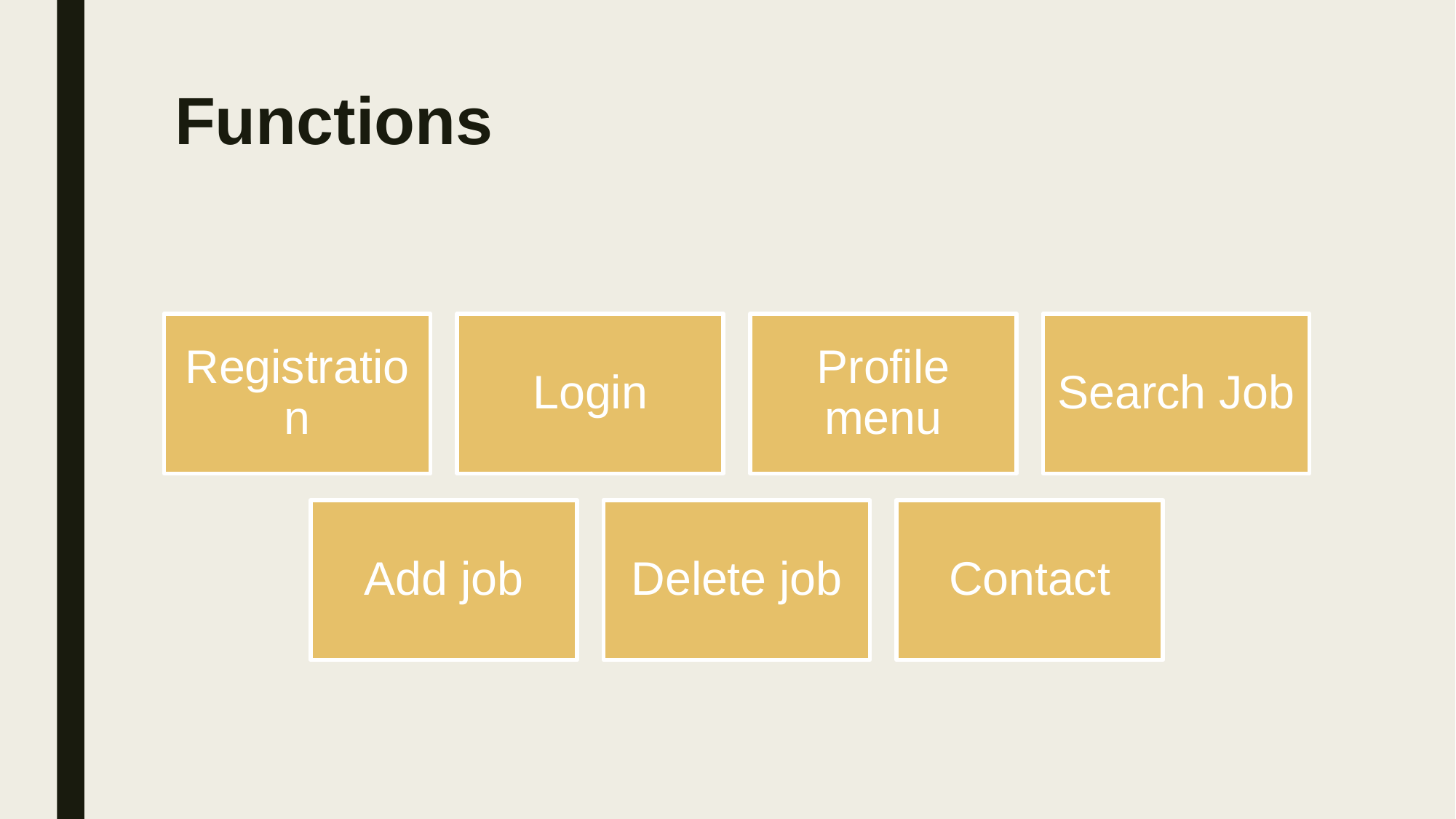

# Functions
Registration
Login
Profile menu
Search Job
Add job
Delete job
Contact